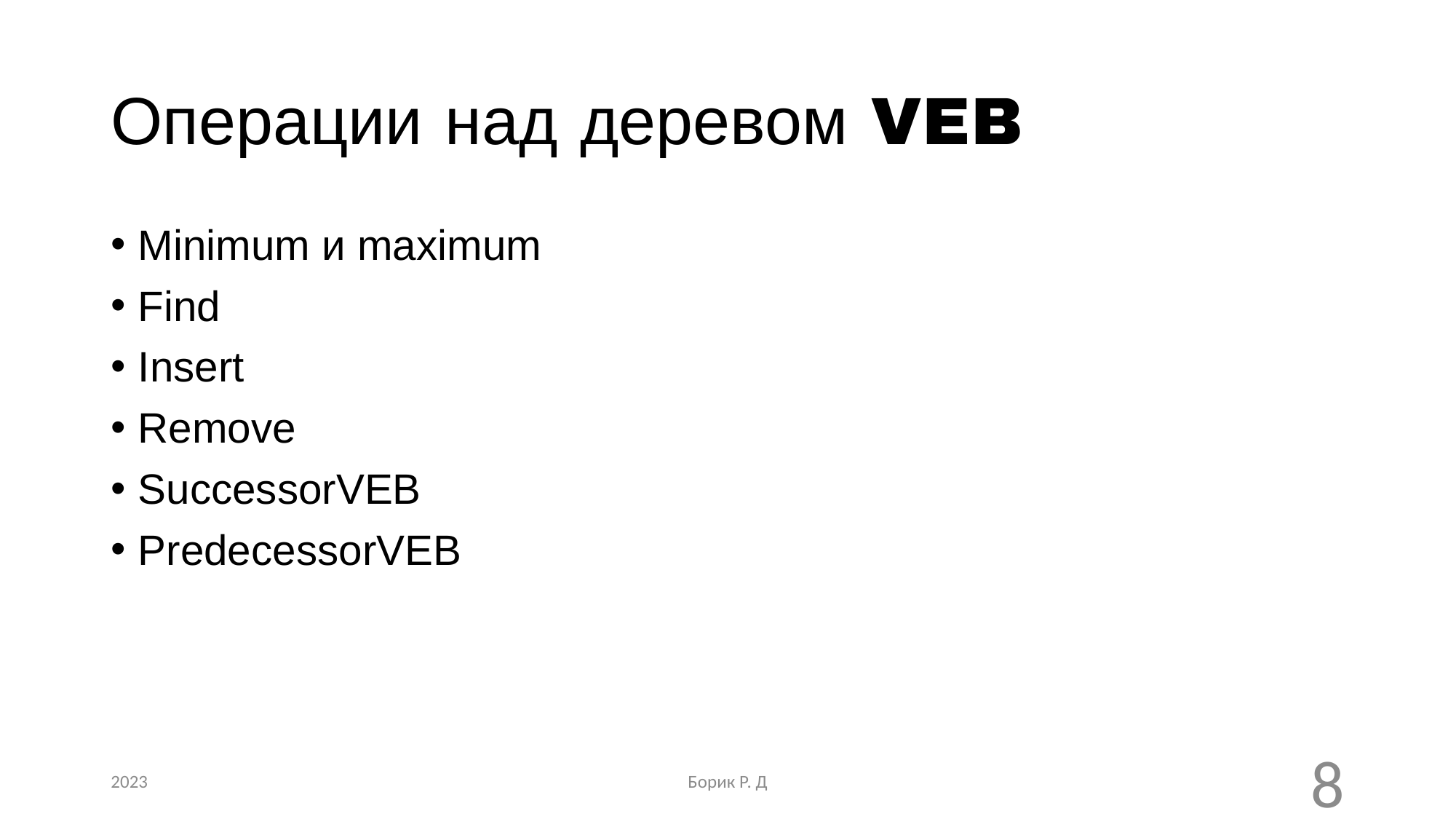

# Операции над деревом VEB
Minimum и maximum
Find
Insert
Remove
SuccessorVEB
PredecessorVEB
2023
Борик Р. Д
8